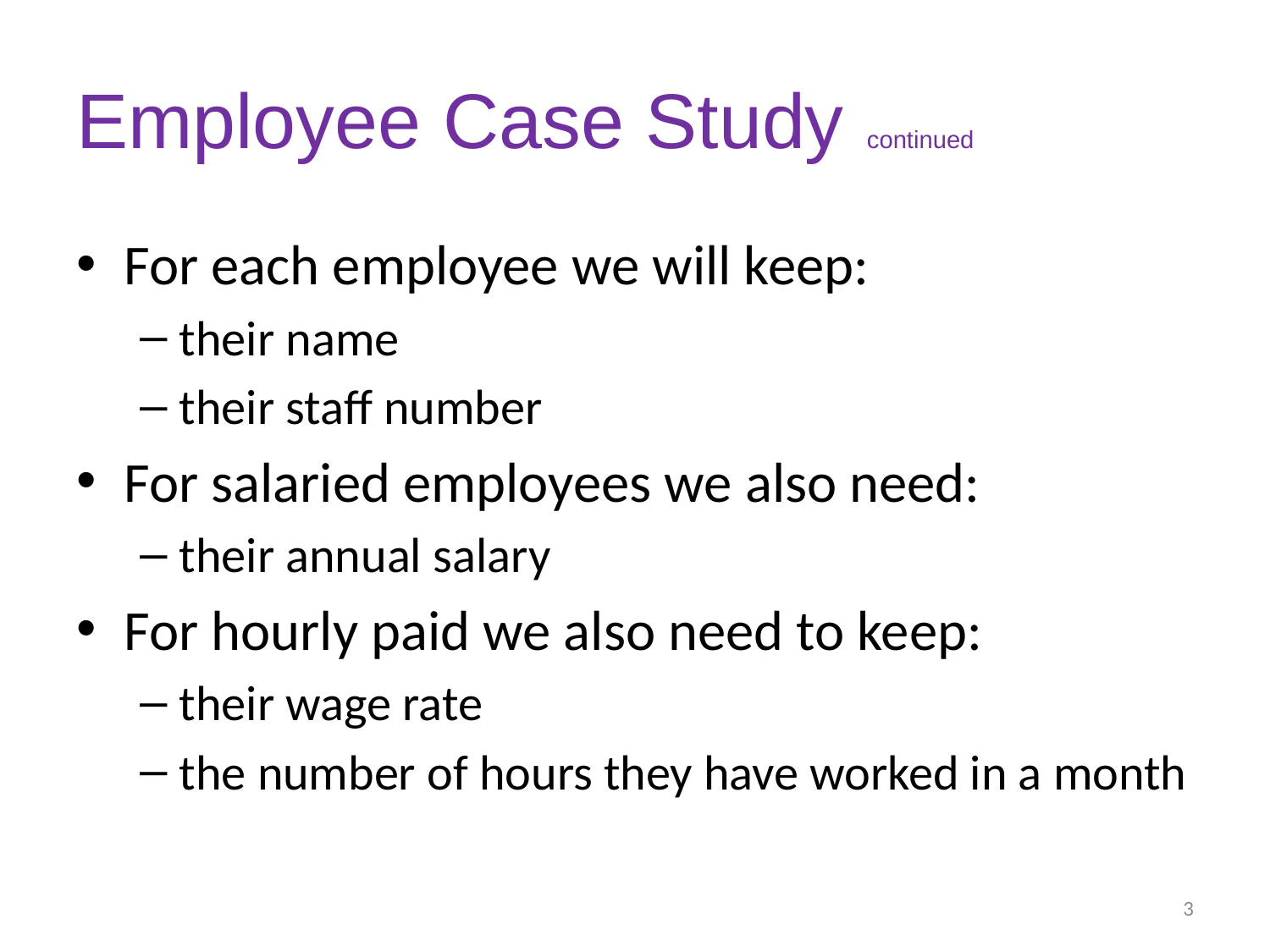

# Employee Case Study continued
For each employee we will keep:
their name
their staff number
For salaried employees we also need:
their annual salary
For hourly paid we also need to keep:
their wage rate
the number of hours they have worked in a month
3